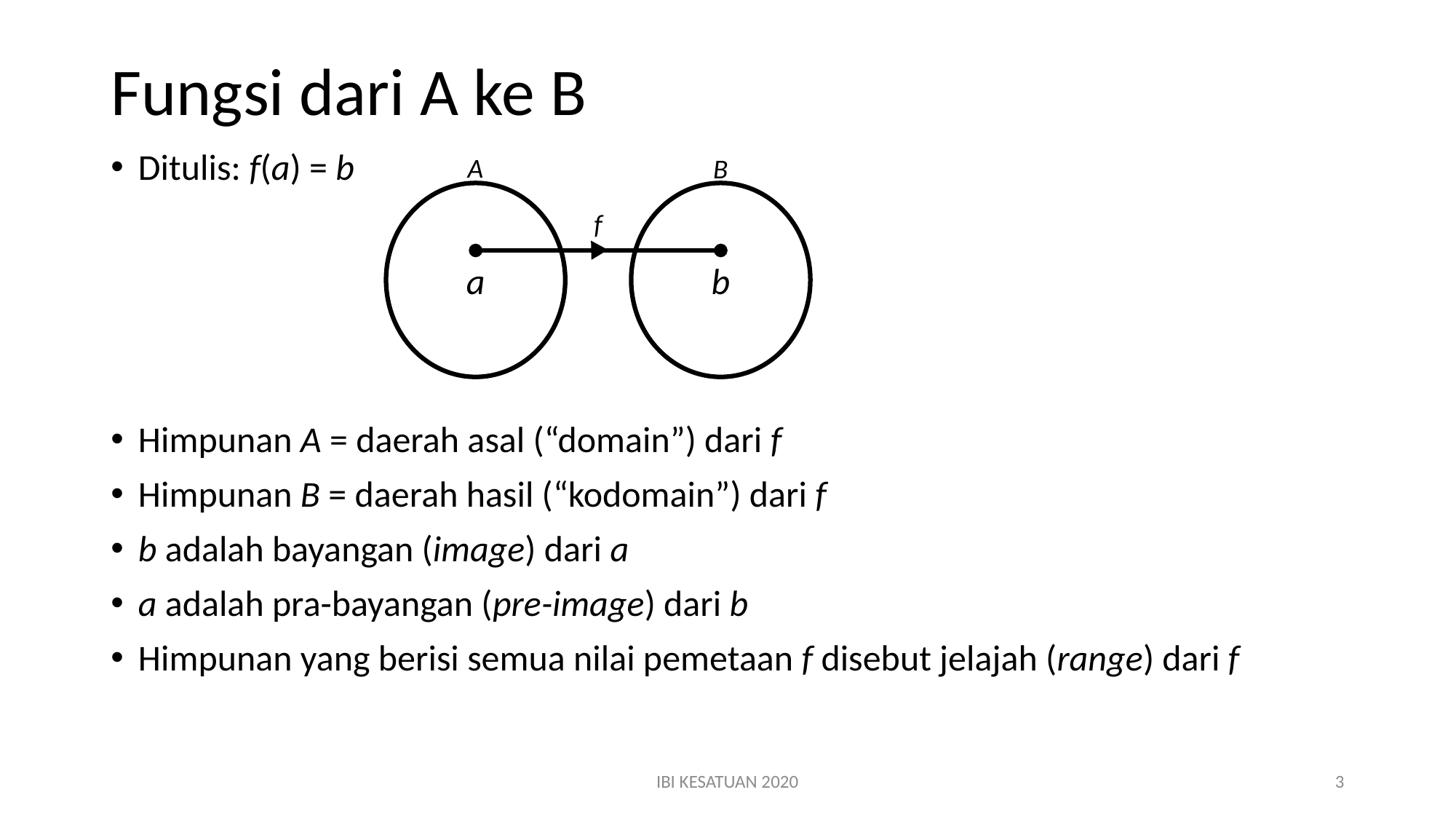

# Fungsi dari A ke B
Ditulis: f(a) = b

Himpunan A = daerah asal (“domain”) dari f
Himpunan B = daerah hasil (“kodomain”) dari f
b adalah bayangan (image) dari a
a adalah pra-bayangan (pre-image) dari b
Himpunan yang berisi semua nilai pemetaan f disebut jelajah (range) dari f
A
B
a
b
f

IBI KESATUAN 2020
3